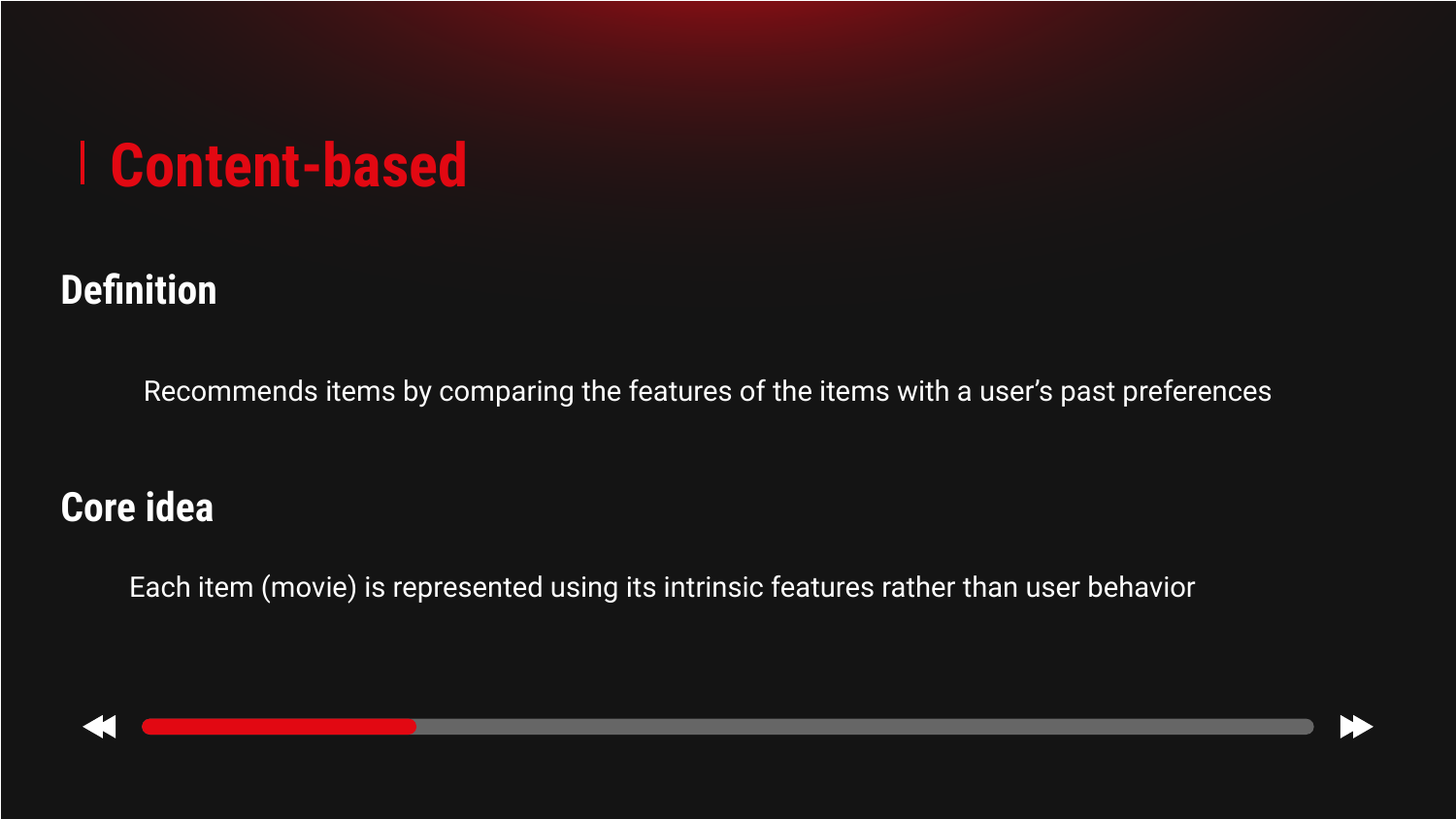

# Content-based
Definition
Recommends items by comparing the features of the items with a user’s past preferences
Core idea
Each item (movie) is represented using its intrinsic features rather than user behavior